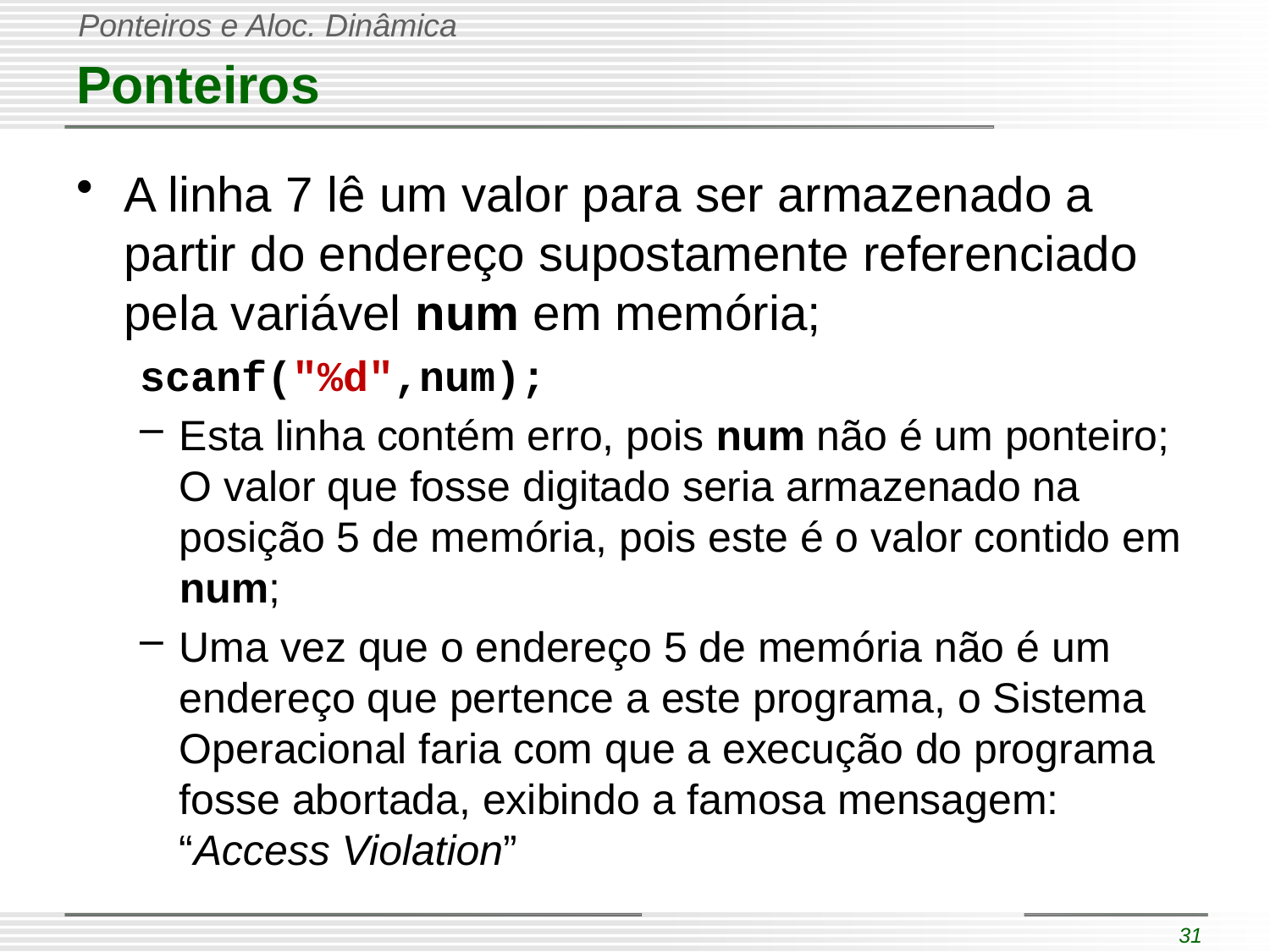

# Ponteiros
A linha 7 lê um valor para ser armazenado a partir do endereço supostamente referenciado pela variável num em memória;
scanf("%d",num);
Esta linha contém erro, pois num não é um ponteiro; O valor que fosse digitado seria armazenado na posição 5 de memória, pois este é o valor contido em num;
Uma vez que o endereço 5 de memória não é um endereço que pertence a este programa, o Sistema Operacional faria com que a execução do programa fosse abortada, exibindo a famosa mensagem:
“Access Violation”